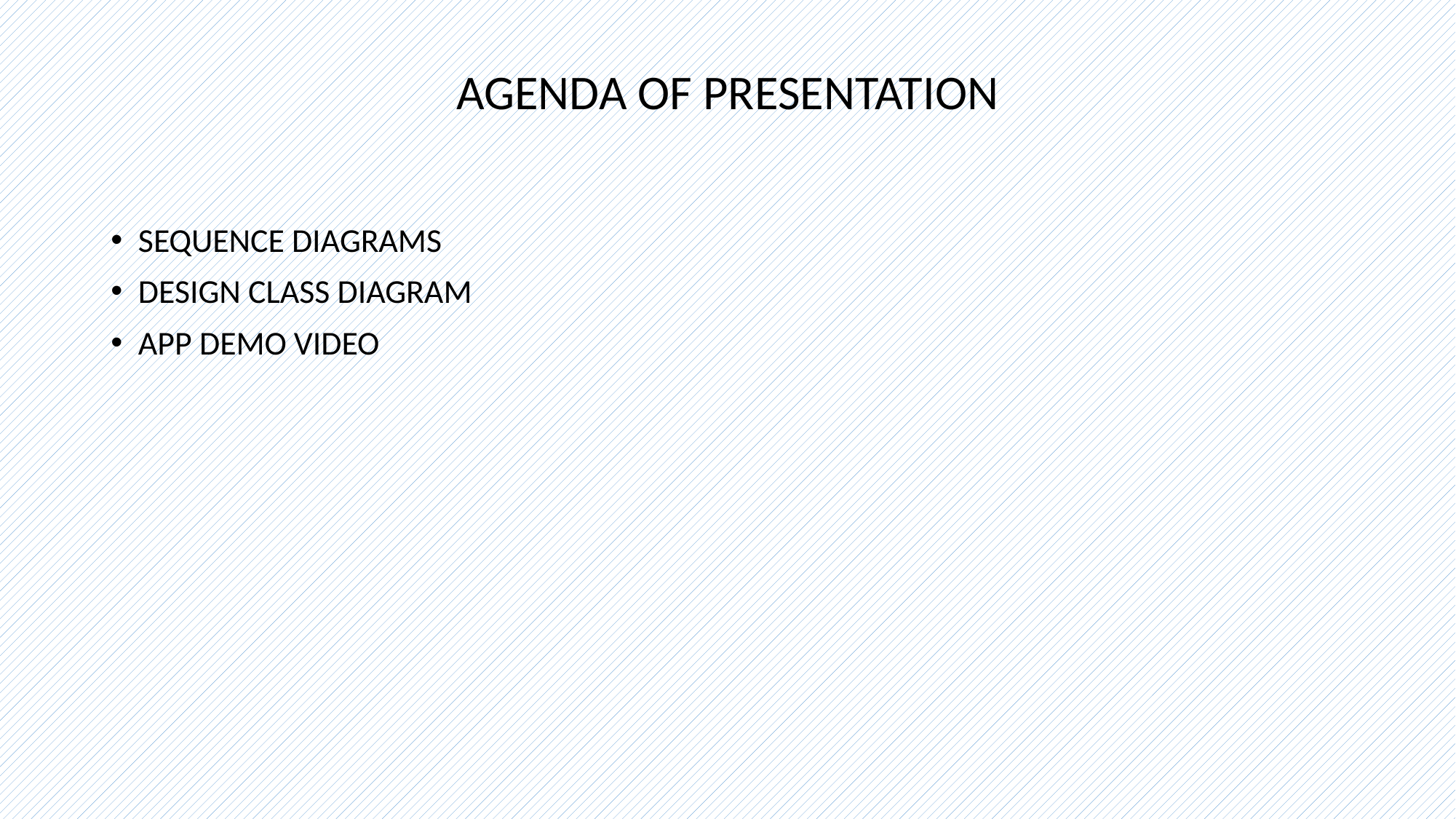

# AGENDA OF PRESENTATION
SEQUENCE DIAGRAMS
DESIGN CLASS DIAGRAM
APP DEMO VIDEO